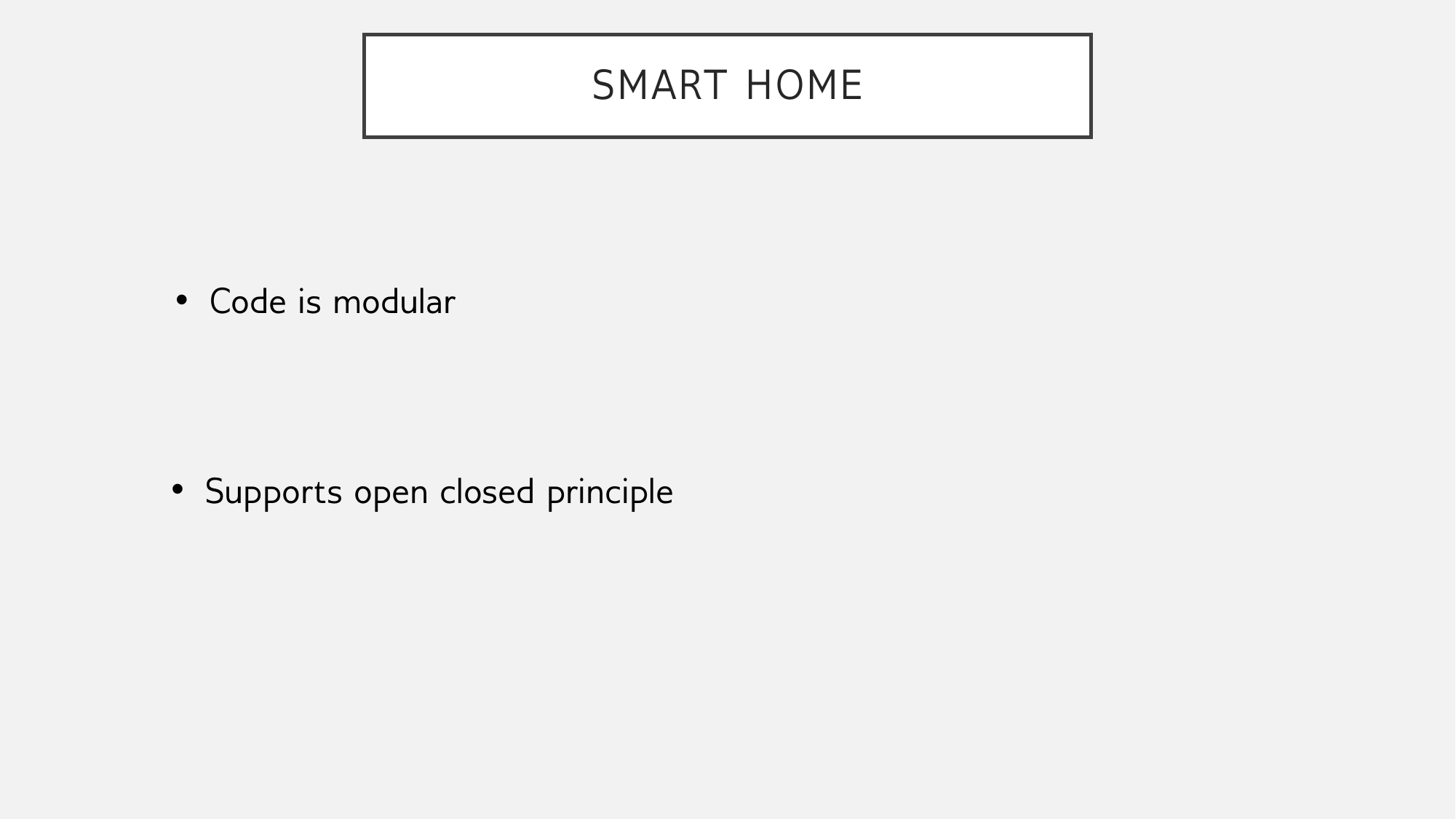

# Smart home
Code is modular
Supports open closed principle